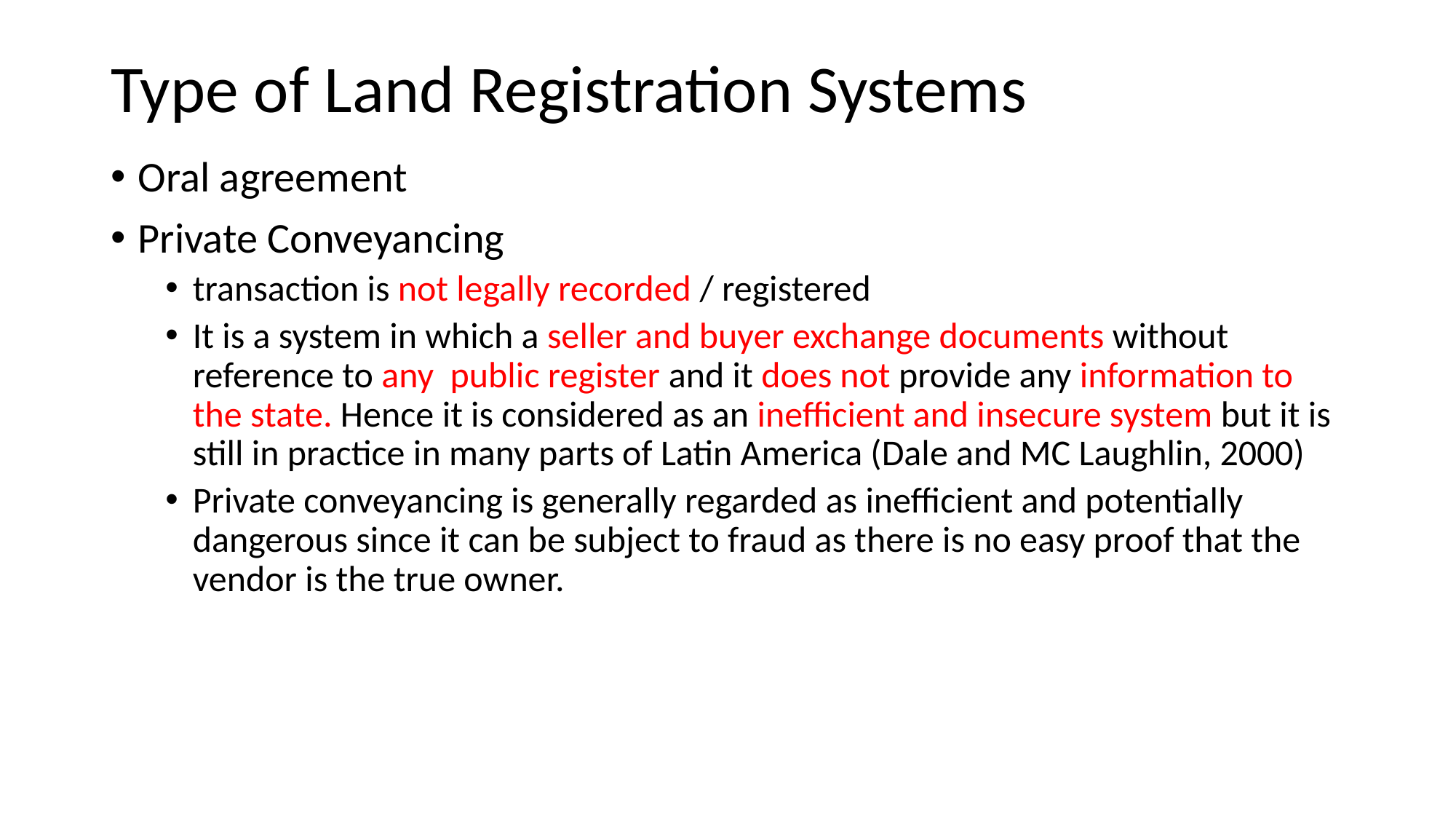

# Type of Land Registration Systems
Oral agreement
Private Conveyancing
transaction is not legally recorded / registered
It is a system in which a seller and buyer exchange documents without reference to any  public register and it does not provide any information to the state. Hence it is considered as an inefficient and insecure system but it is still in practice in many parts of Latin America (Dale and MC Laughlin, 2000)
Private conveyancing is generally regarded as inefficient and potentially
dangerous since it can be subject to fraud as there is no easy proof that the vendor is the true owner.